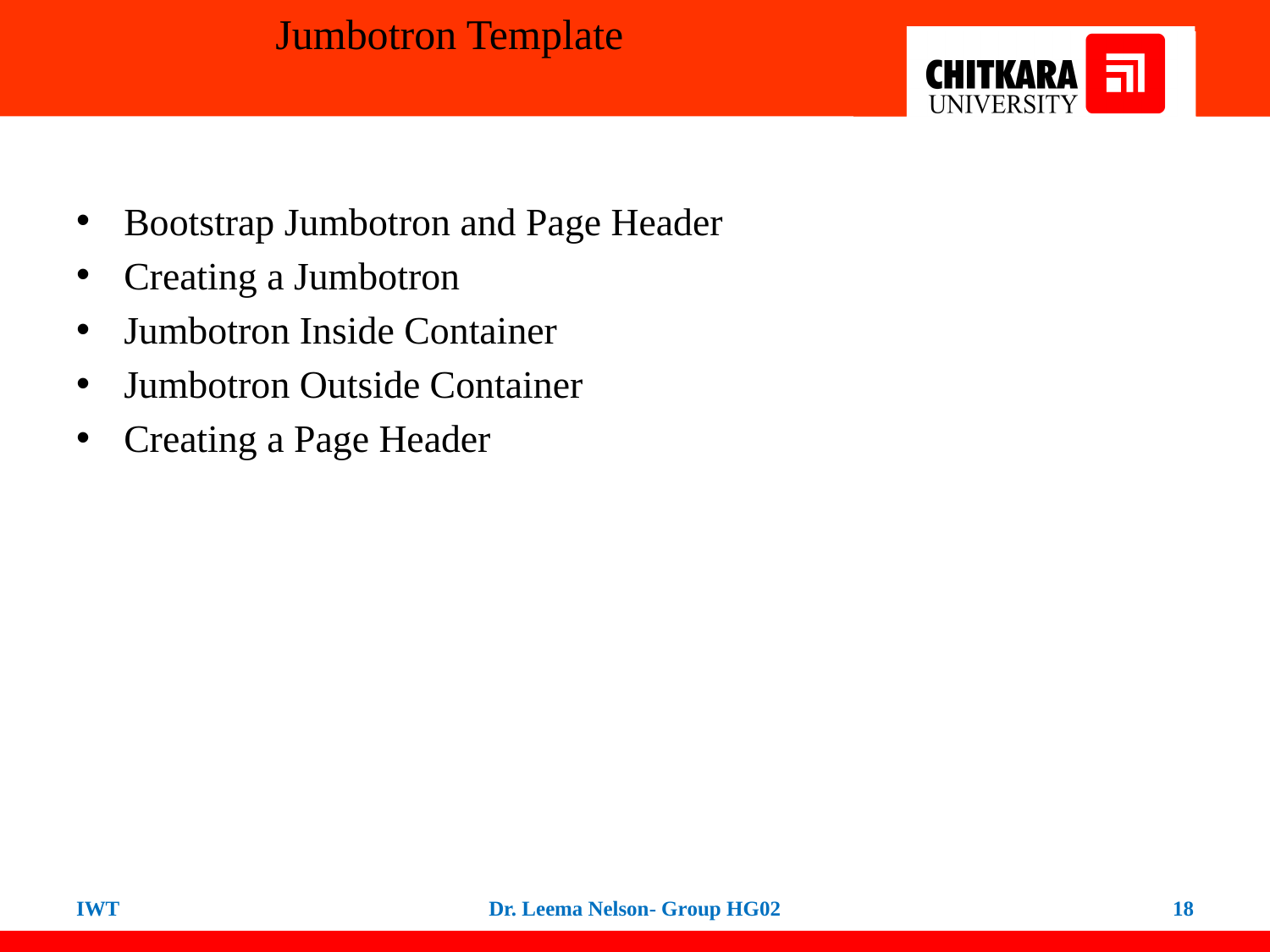

# Jumbotron Template
Bootstrap Jumbotron and Page Header
Creating a Jumbotron
Jumbotron Inside Container
Jumbotron Outside Container
Creating a Page Header

IWT
Dr. Leema Nelson- Group HG02
18